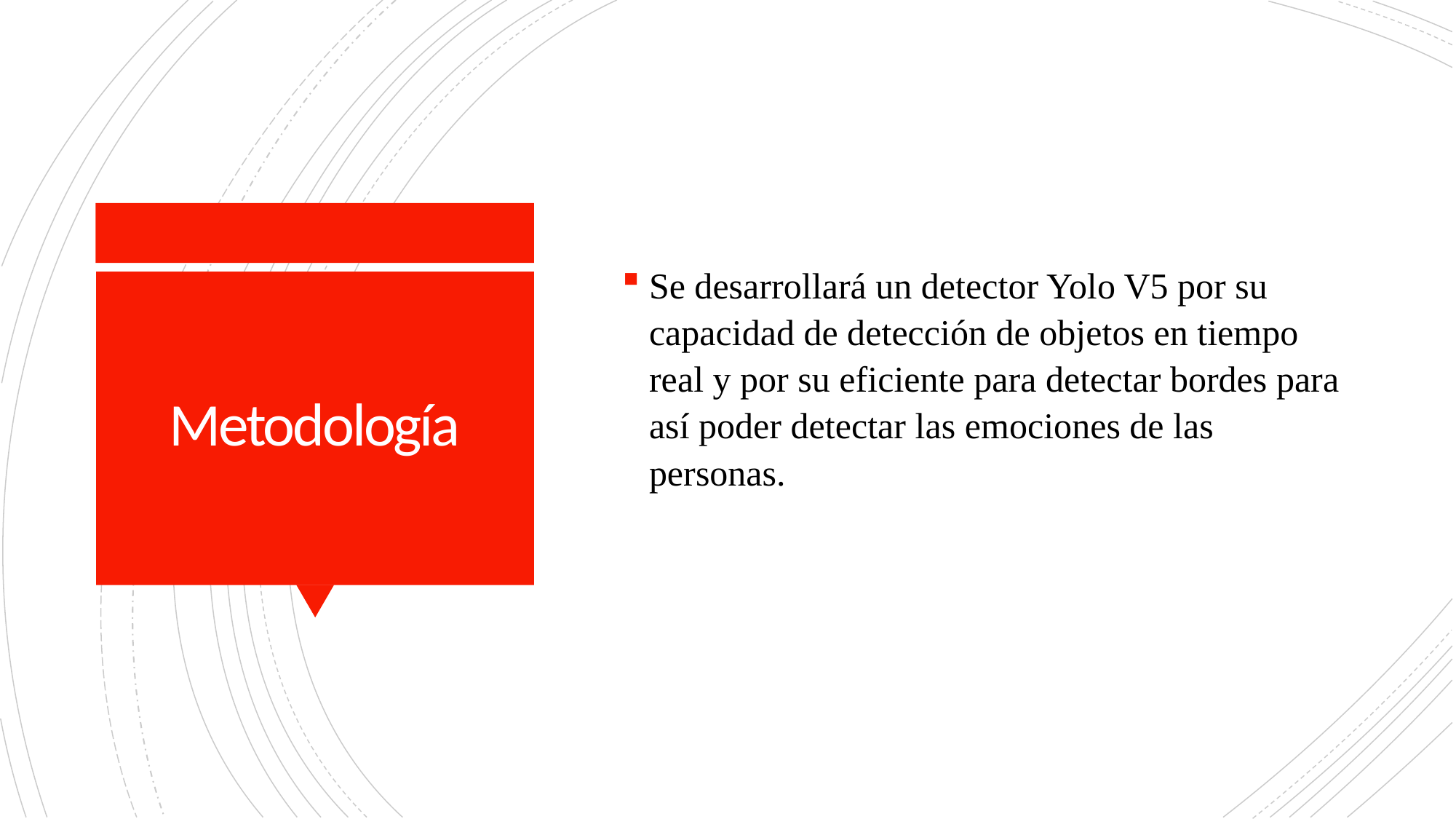

Se desarrollará un detector Yolo V5 por su capacidad de detección de objetos en tiempo real y por su eficiente para detectar bordes para así poder detectar las emociones de las personas.

# Metodología